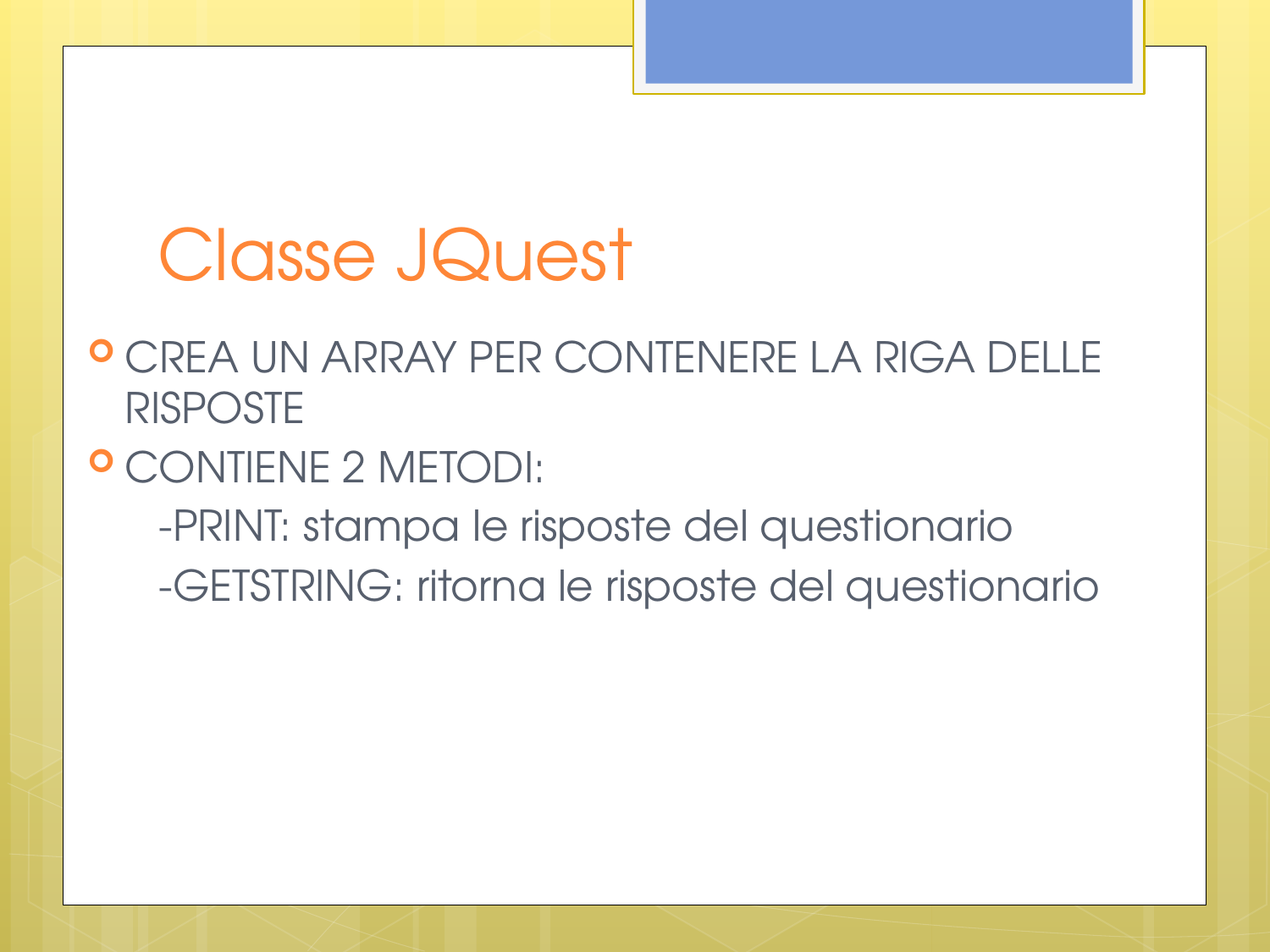

# Classe JQuest
CREA UN ARRAY PER CONTENERE LA RIGA DELLE RISPOSTE
CONTIENE 2 METODI:
       -PRINT: stampa le risposte del questionario
       -GETSTRING: ritorna le risposte del questionario